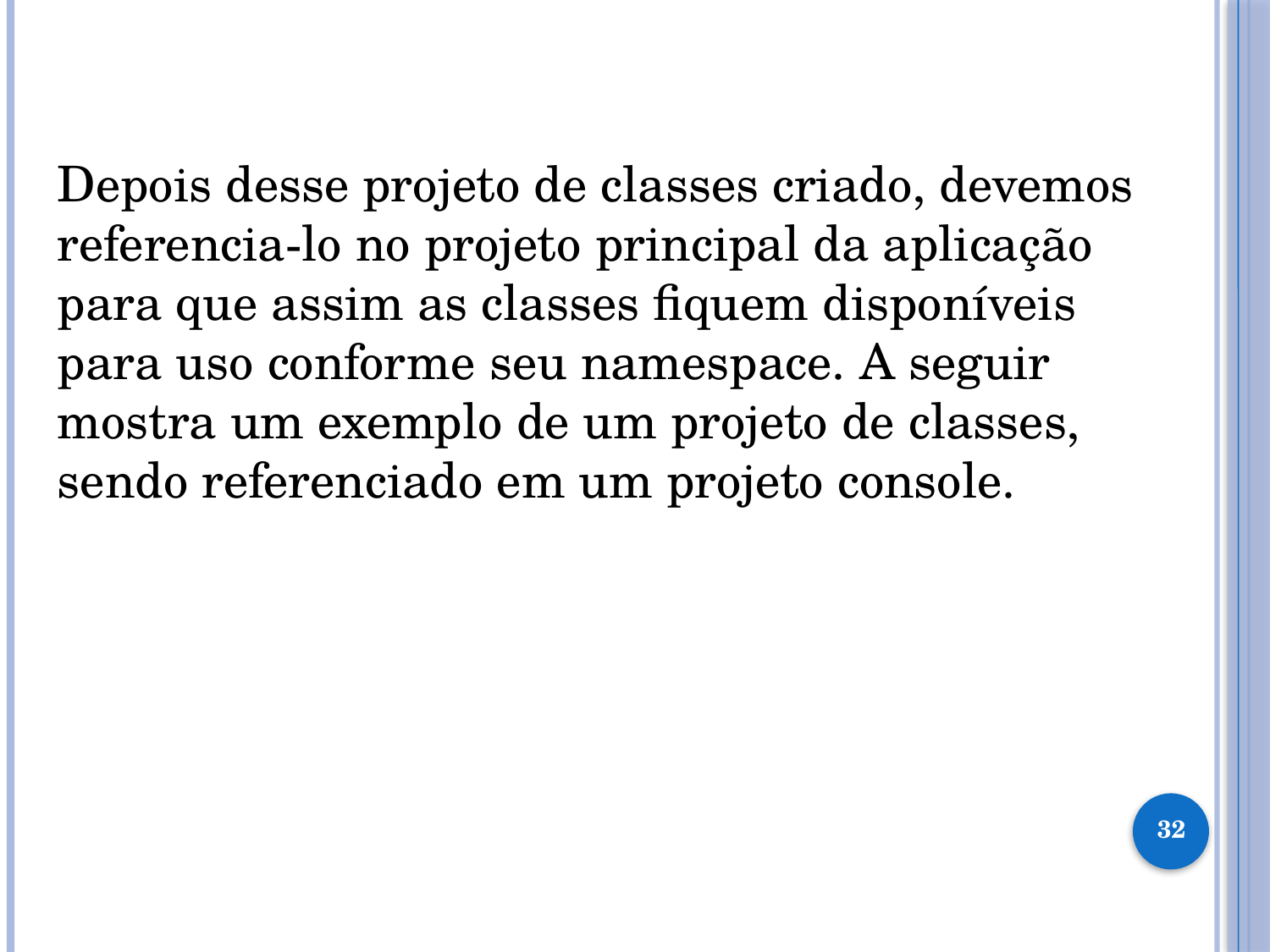

Depois desse projeto de classes criado, devemos referencia-lo no projeto principal da aplicação para que assim as classes fiquem disponíveis para uso conforme seu namespace. A seguir mostra um exemplo de um projeto de classes, sendo referenciado em um projeto console.
32